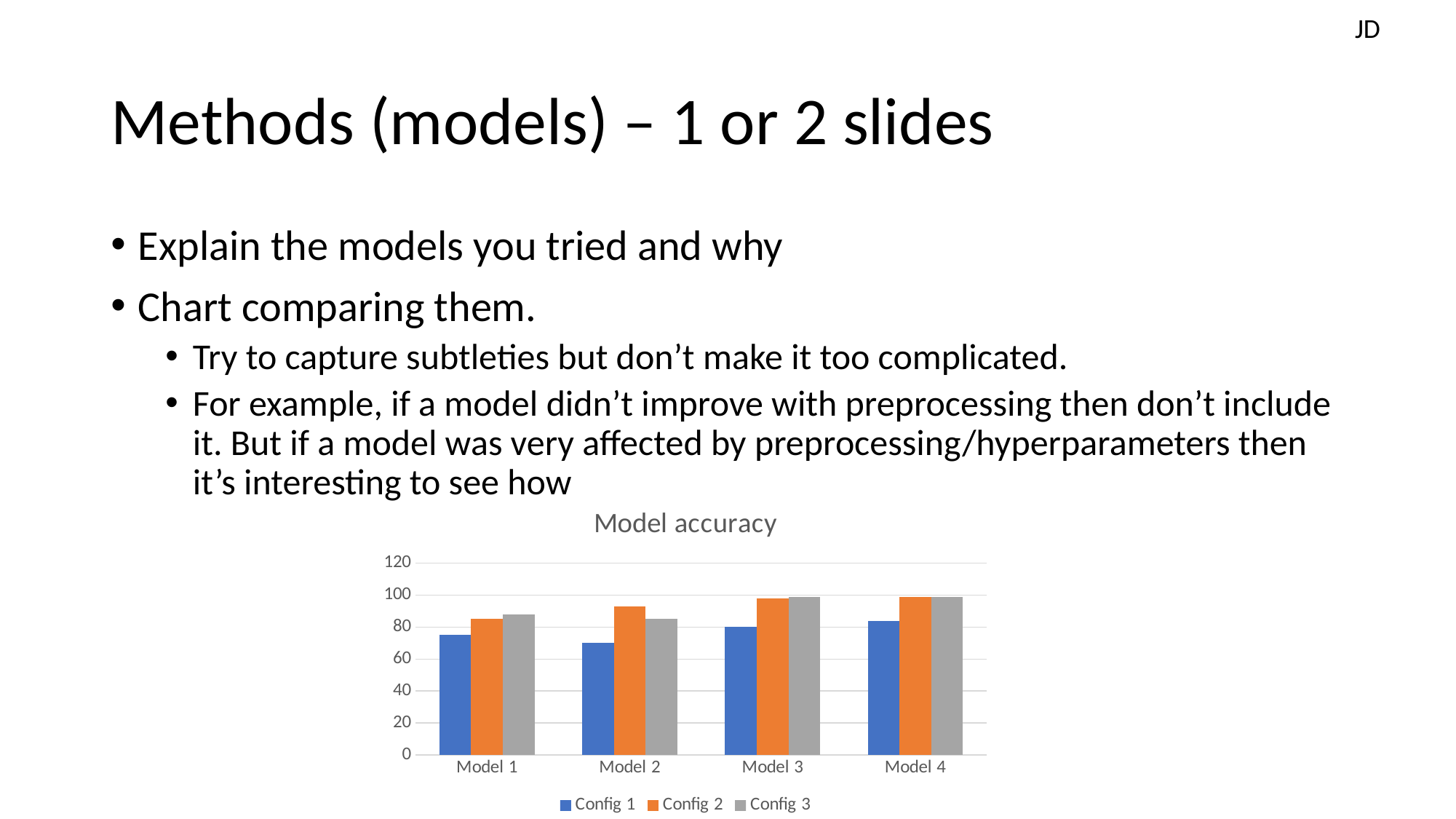

JD
# Methods (models) – 1 or 2 slides
Explain the models you tried and why
Chart comparing them.
Try to capture subtleties but don’t make it too complicated.
For example, if a model didn’t improve with preprocessing then don’t include it. But if a model was very affected by preprocessing/hyperparameters then it’s interesting to see how

### Chart: Model accuracy

| Category | Config 1 | Config 2 | Config 3 |
|---|---|---|---|
| Model 1 | 75.0 | 85.0 | 88.0 |
| Model 2 | 70.0 | 93.0 | 85.0 |
| Model 3 | 80.0 | 98.0 | 99.0 |
| Model 4 | 84.0 | 99.0 | 99.0 |